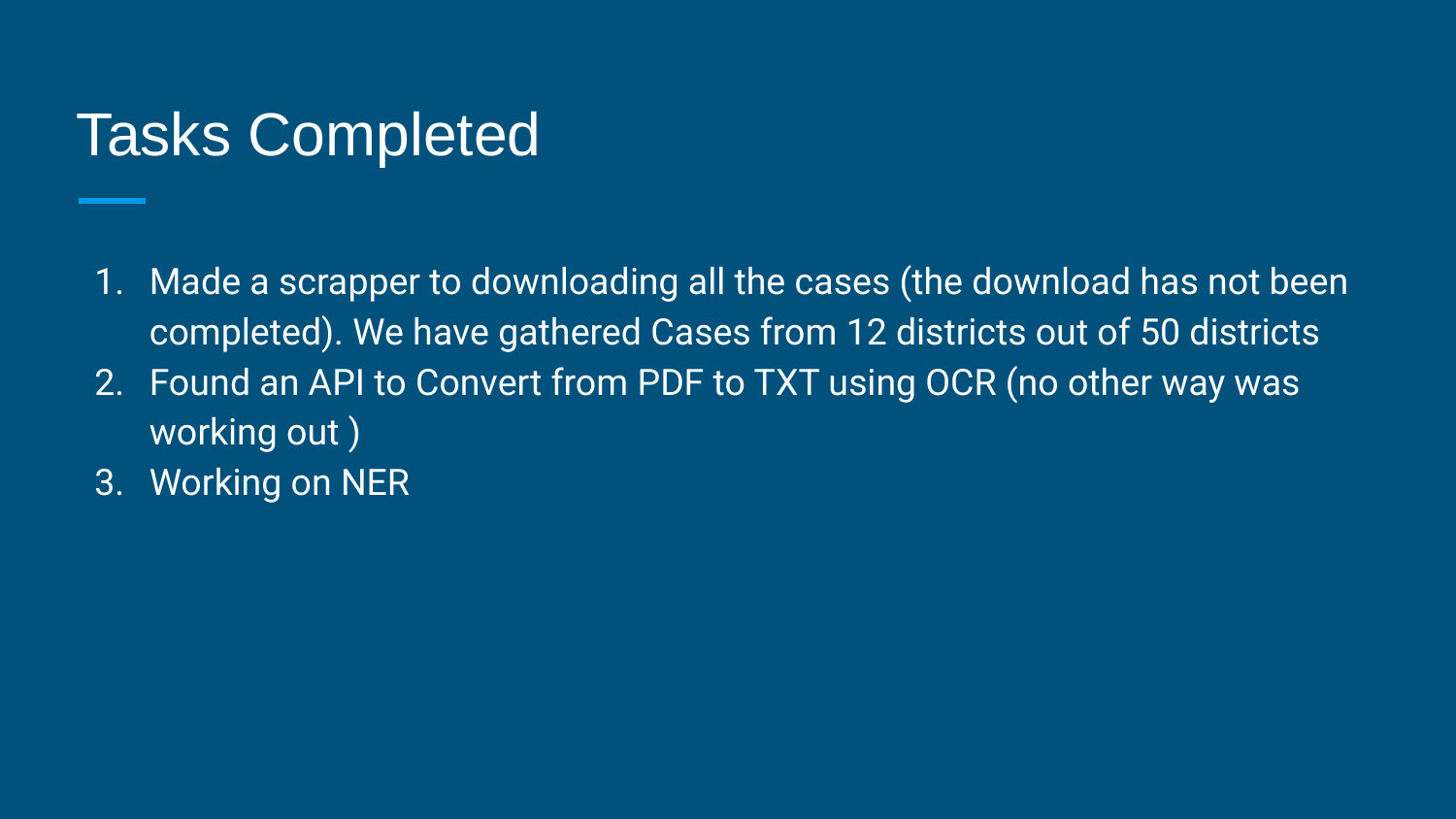

# Tasks Completed
Made a scrapper to downloading all the cases (the download has not been completed). We have gathered Cases from 12 districts out of 50 districts
Found an API to Convert from PDF to TXT using OCR (no other way was working out )
Working on NER